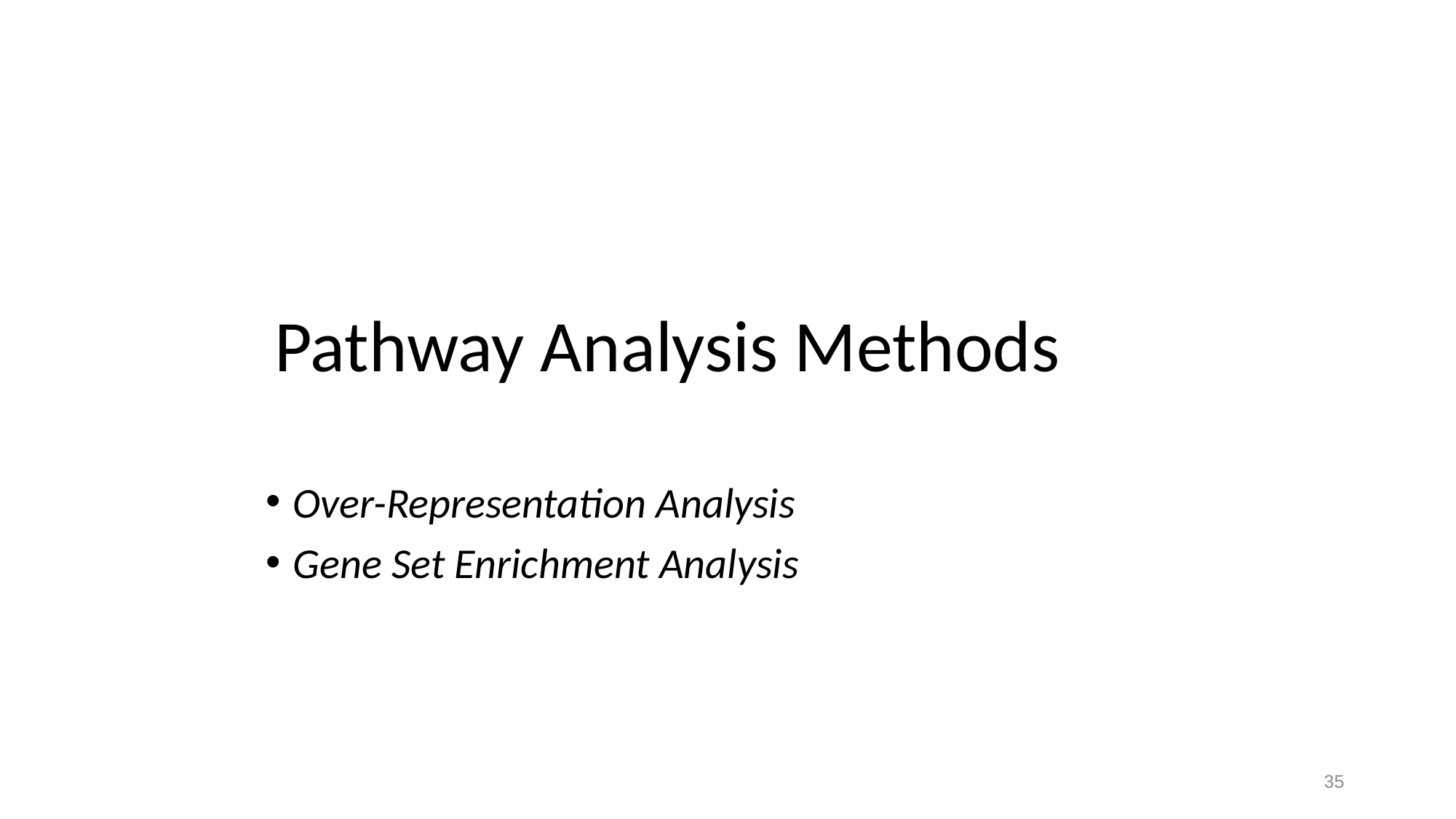

# Pathway Analysis Methods
Over-Representation Analysis
Gene Set Enrichment Analysis
35